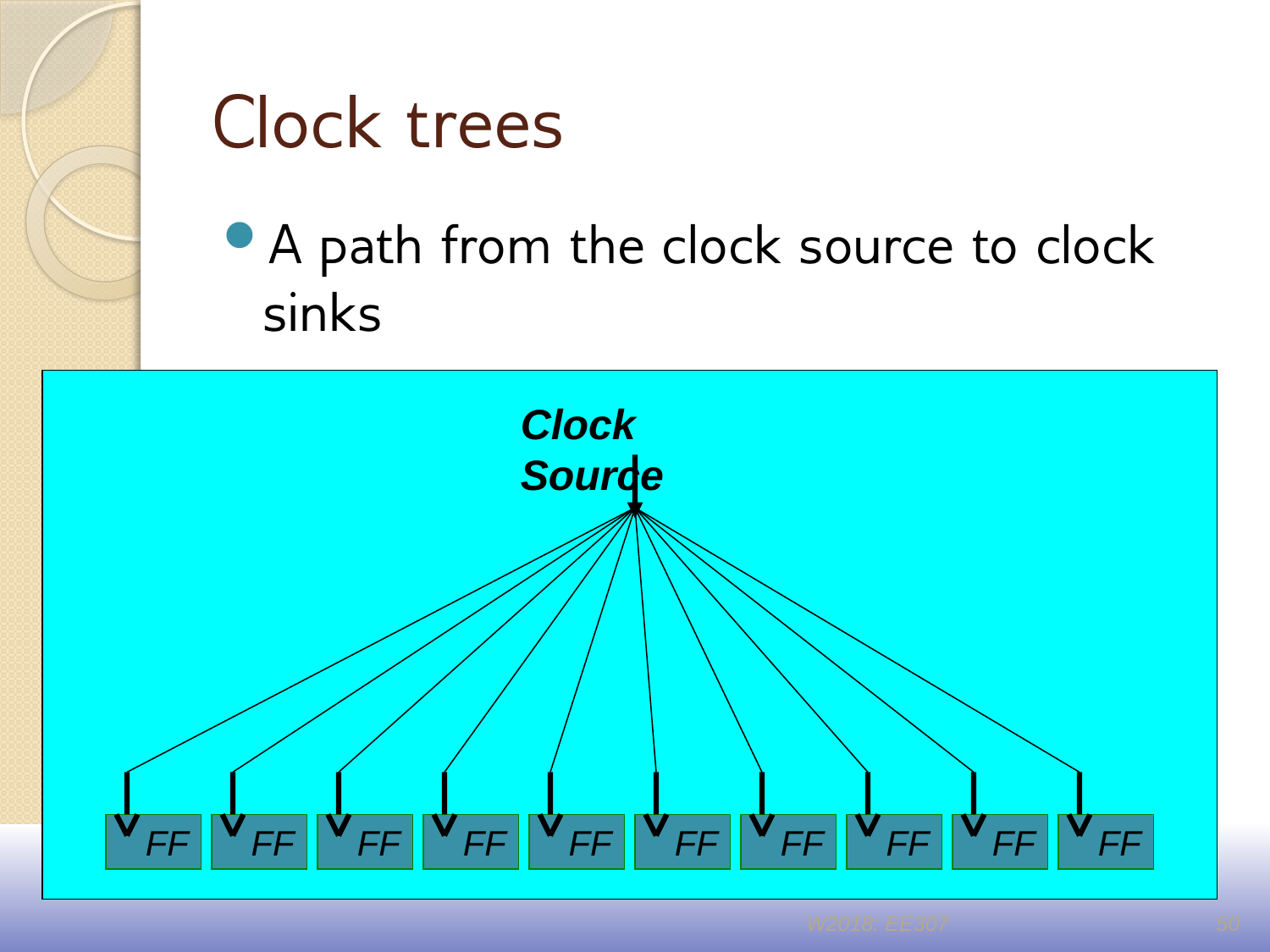

# Clock trees
A path from the clock source to clock sinks

Clock Source

FF

FF

FF

FF

FF

FF

FF

FF

FF

FF

W2018: EE307
50